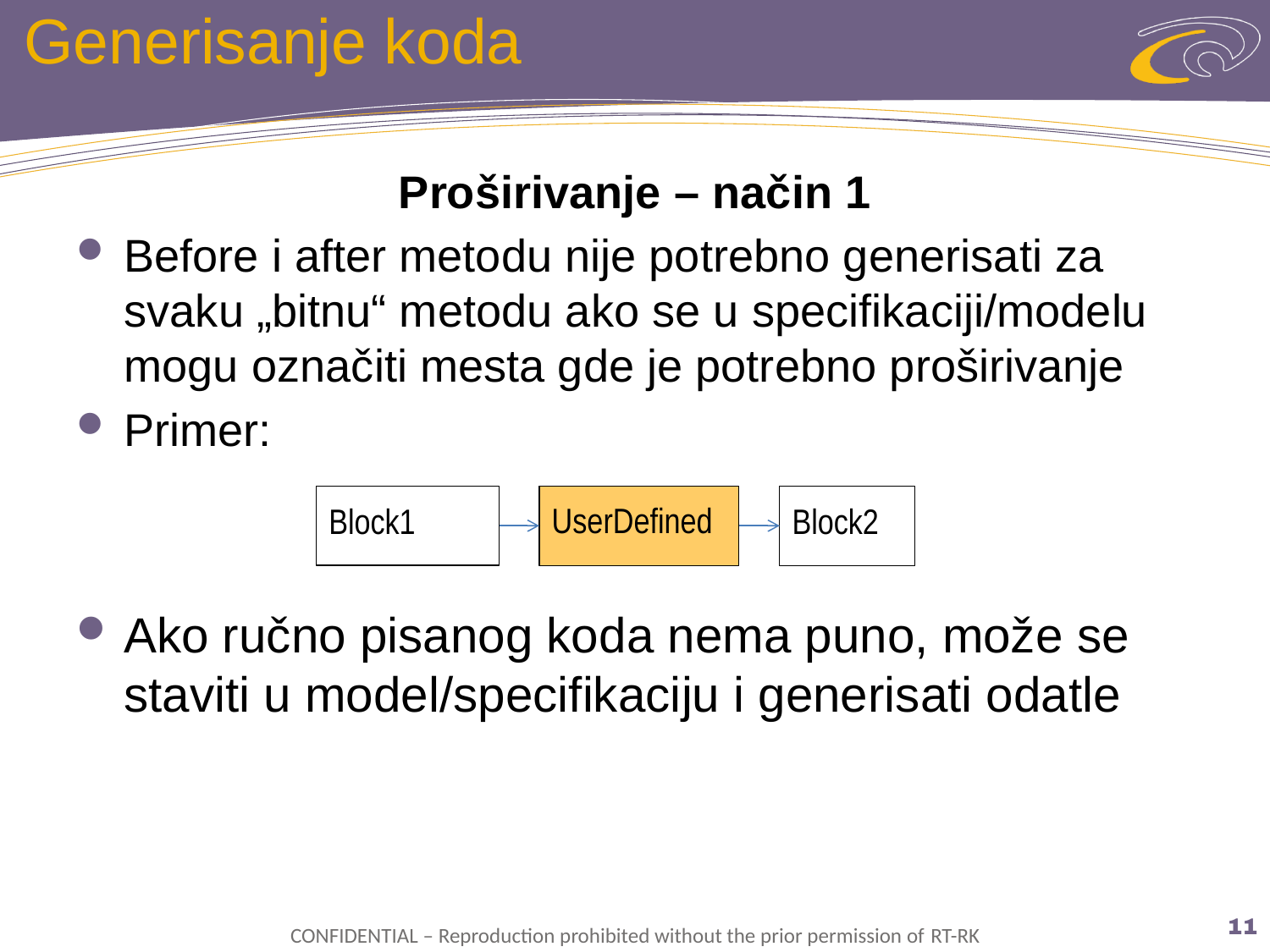

# Generisanje koda
Proširivanje – način 1
Before i after metodu nije potrebno generisati za svaku „bitnu“ metodu ako se u specifikaciji/modelu mogu označiti mesta gde je potrebno proširivanje
Primer:

Ako ručno pisanog koda nema puno, može se staviti u model/specifikaciju i generisati odatle

UserDefined
Block2
Block1